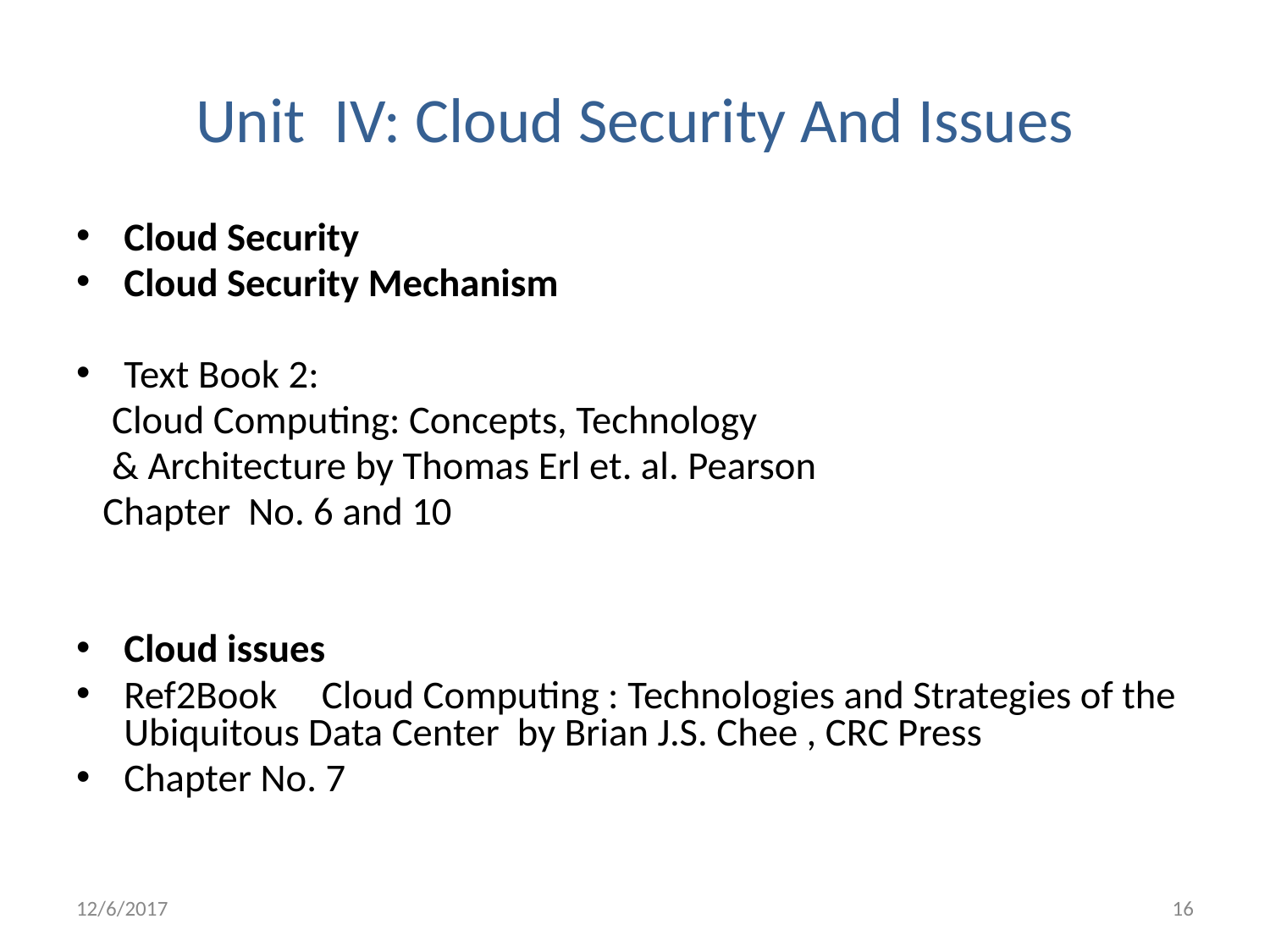

# Unit  IV: Cloud Security And Issues

Cloud Security
Cloud Security Mechanism

Text Book 2:
    Cloud Computing: Concepts, Technology
    & Architecture by Thomas Erl et. al. Pearson
   Chapter  No. 6 and 10

Cloud issues
Ref2Book     Cloud Computing : Technologies and Strategies of the Ubiquitous Data Center  by Brian J.S. Chee , CRC Press
Chapter No. 7

12/6/2017
16